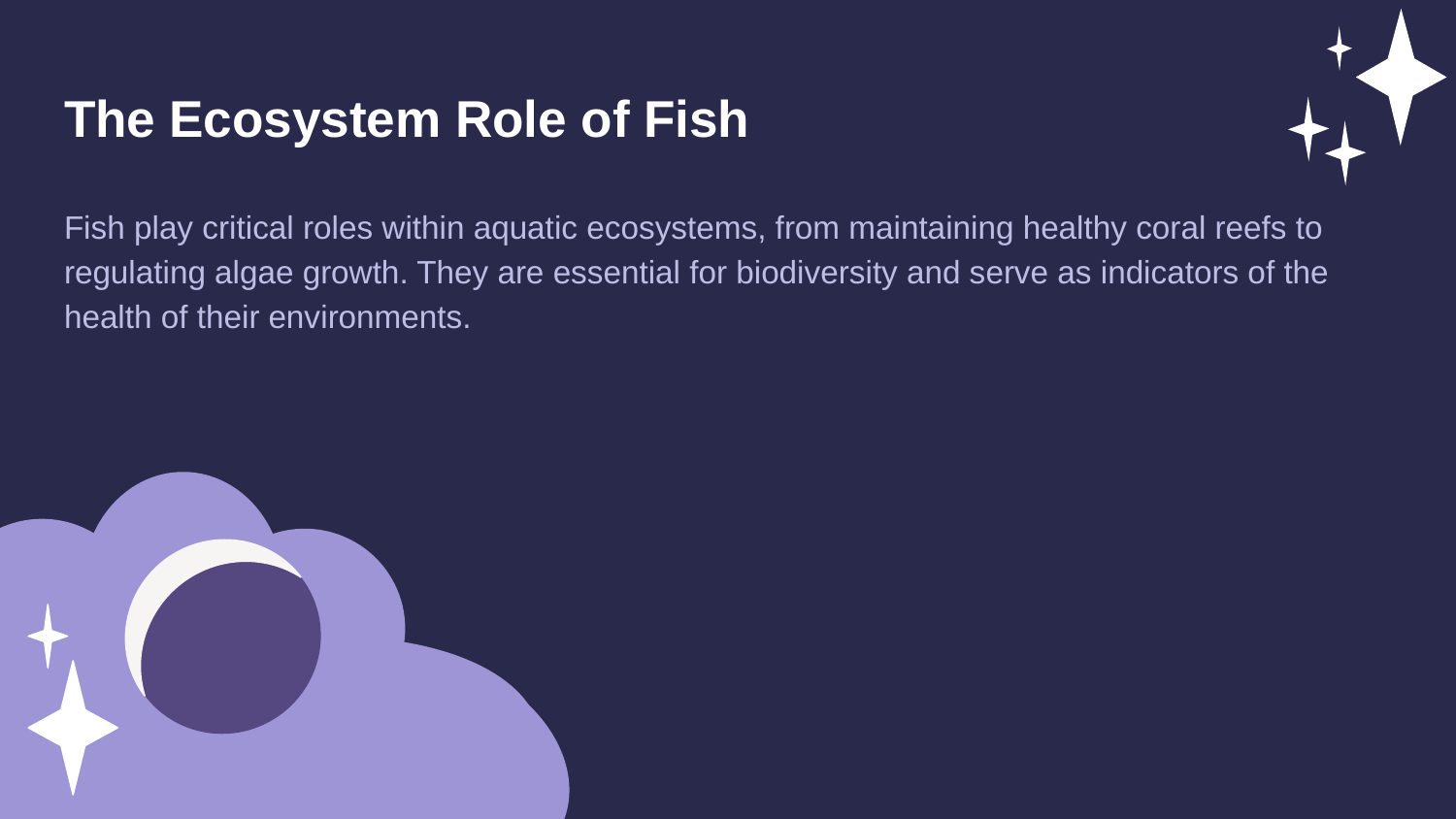

The Ecosystem Role of Fish
Fish play critical roles within aquatic ecosystems, from maintaining healthy coral reefs to regulating algae growth. They are essential for biodiversity and serve as indicators of the health of their environments.